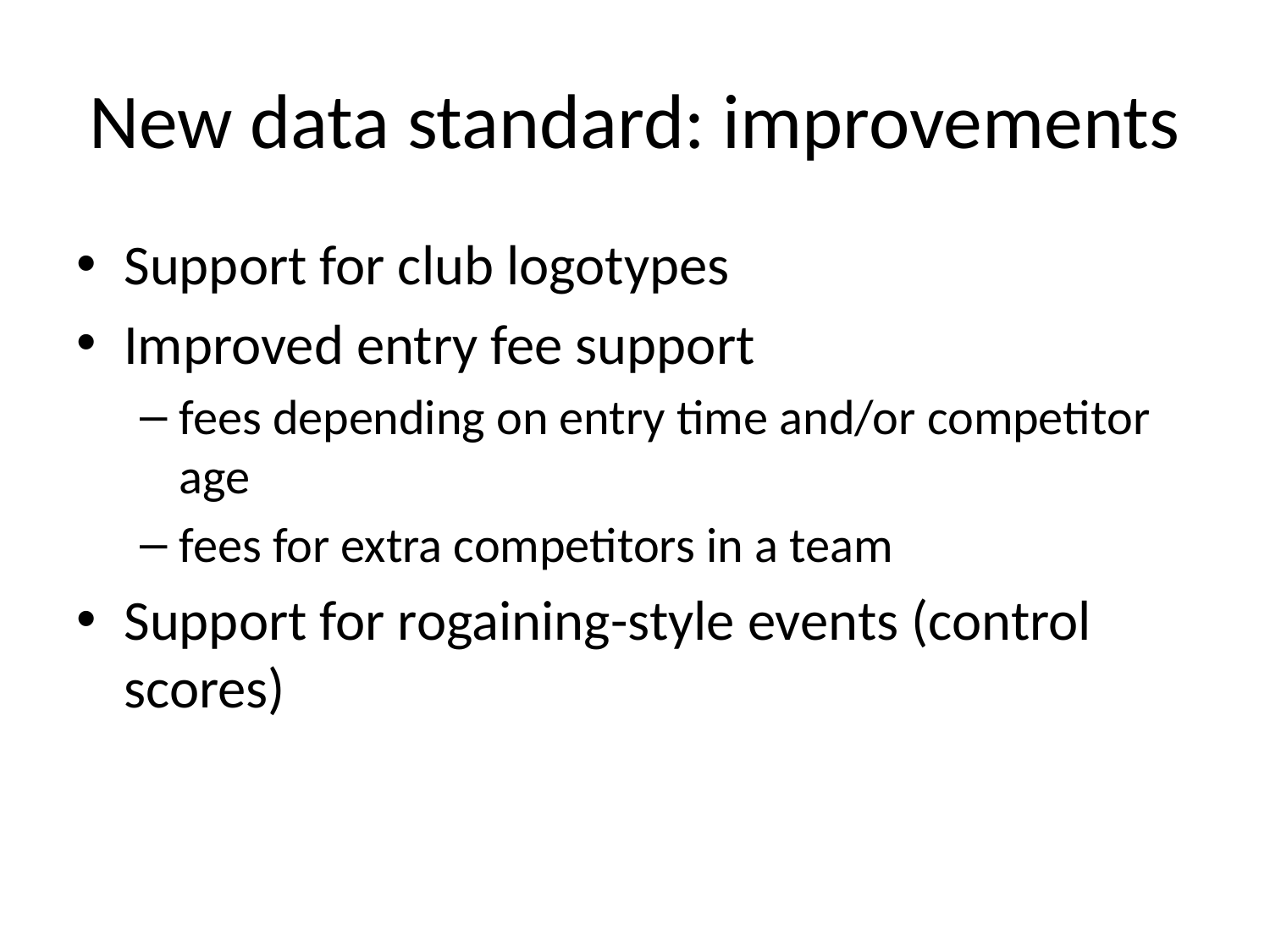

# New data standard: improvements
Support for club logotypes
Improved entry fee support
fees depending on entry time and/or competitor age
fees for extra competitors in a team
Support for rogaining-style events (control scores)